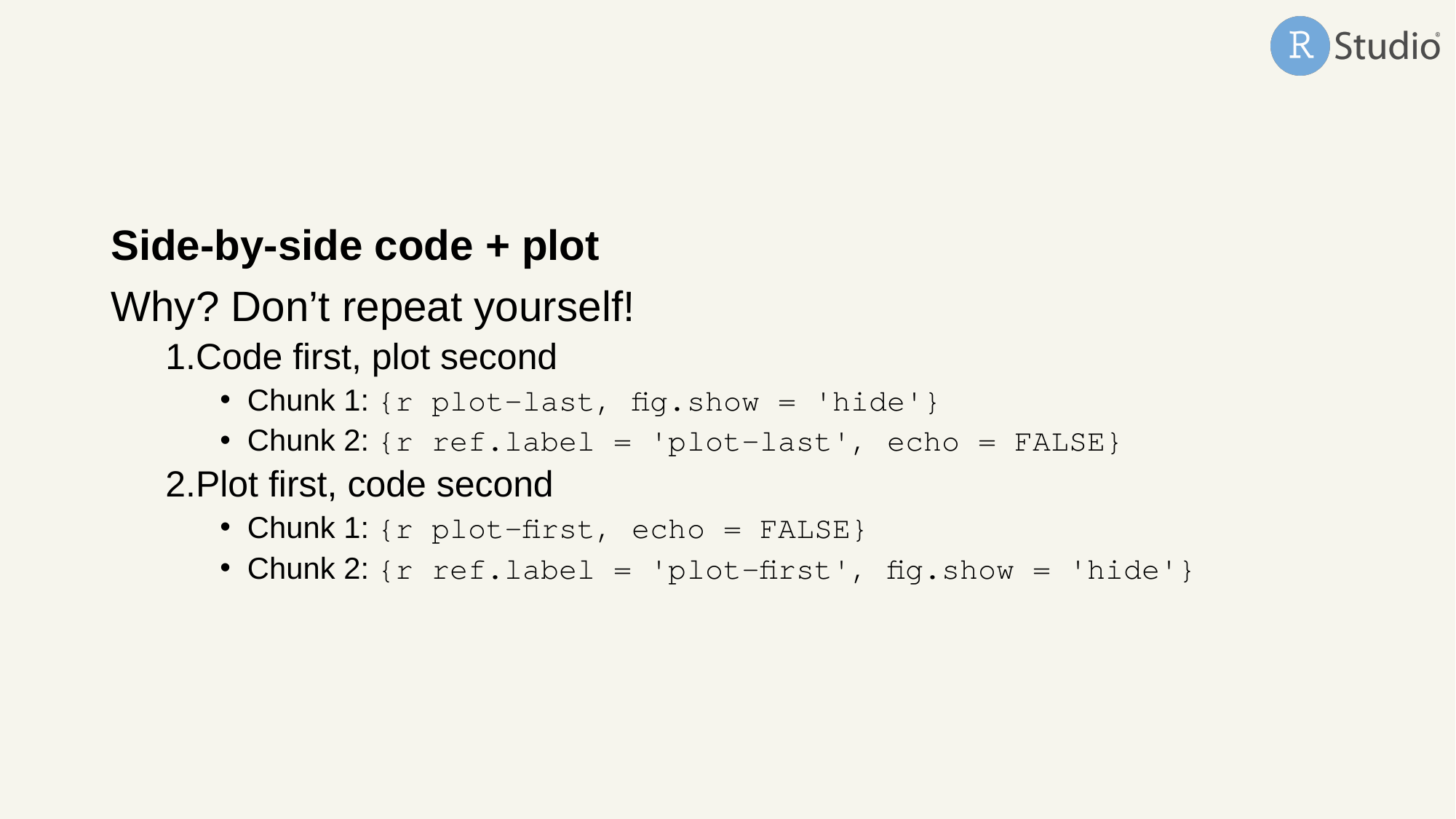

Side-by-side code + plot
Why? Don’t repeat yourself!
Code first, plot second
Chunk 1: {r plot-last, fig.show = 'hide'}
Chunk 2: {r ref.label = 'plot-last', echo = FALSE}
Plot first, code second
Chunk 1: {r plot-first, echo = FALSE}
Chunk 2: {r ref.label = 'plot-first', fig.show = 'hide'}